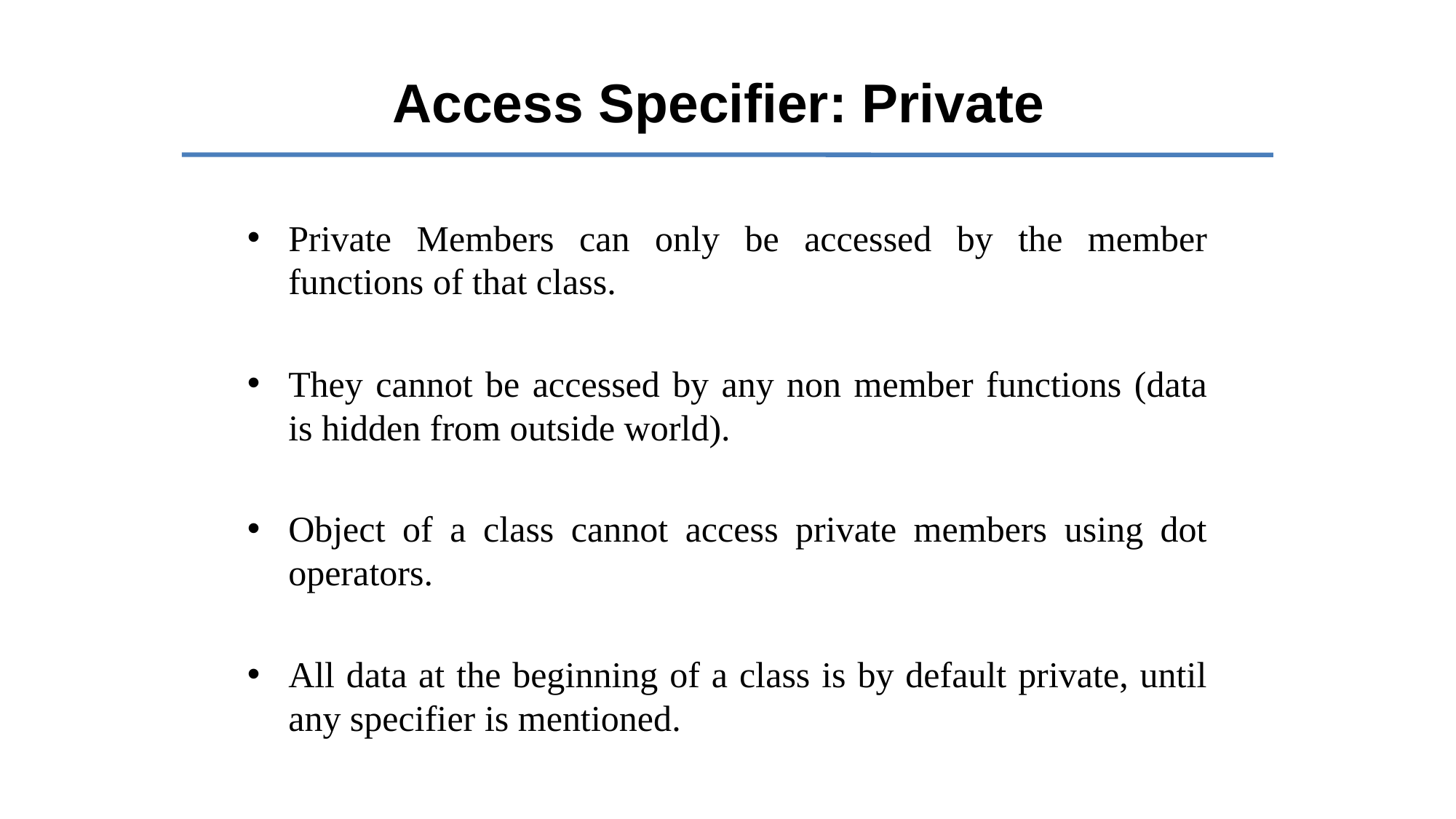

# Access Specifier: Private
Private Members can only be accessed by the member functions of that class.

They cannot be accessed by any non member functions (data is hidden from outside world).

Object of a class cannot access private members using dot operators.

All data at the beginning of a class is by default private, until any specifier is mentioned.